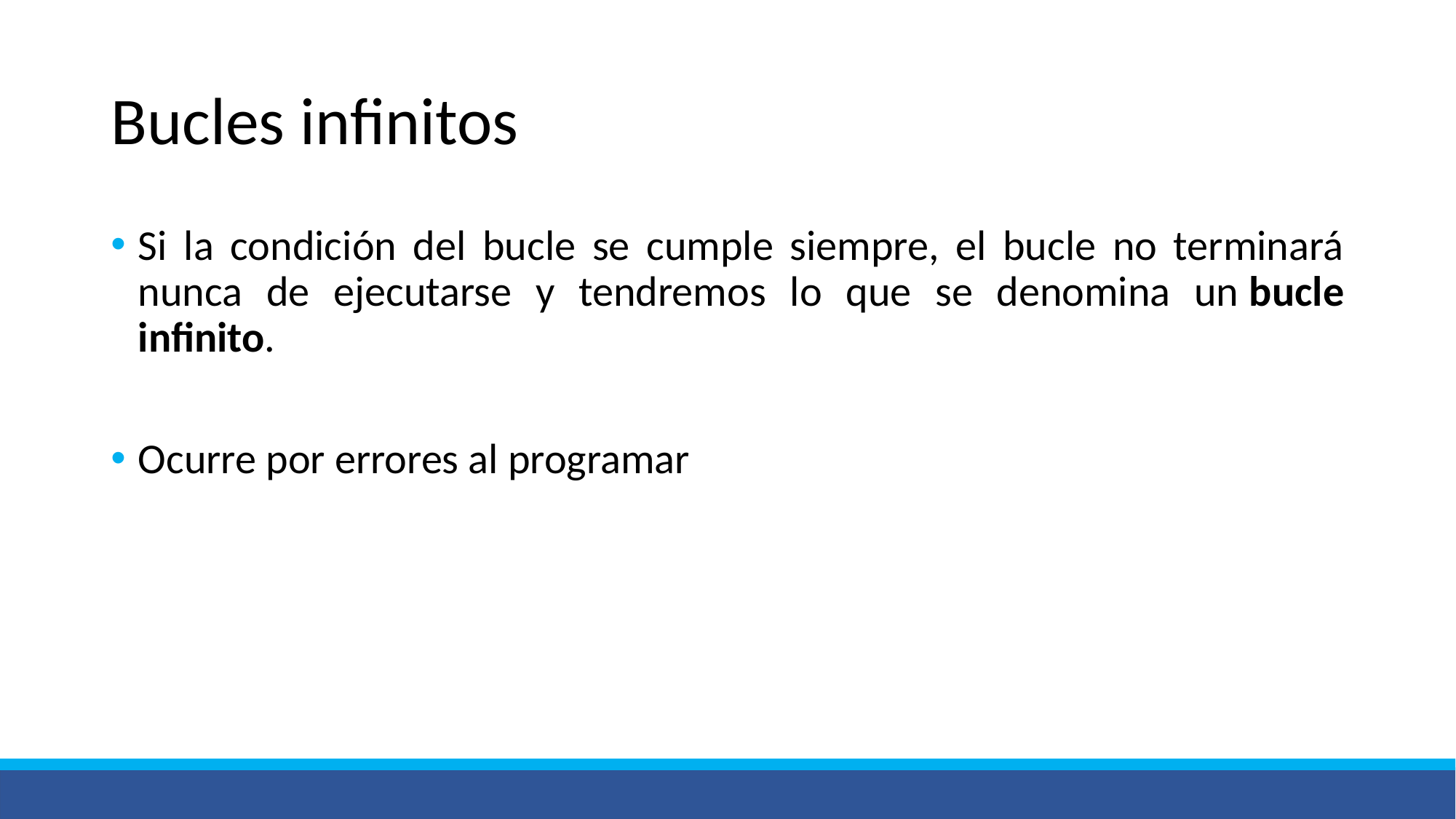

# Bucles infinitos
Si la condición del bucle se cumple siempre, el bucle no terminará nunca de ejecutarse y tendremos lo que se denomina un bucle infinito.

Ocurre por errores al programar